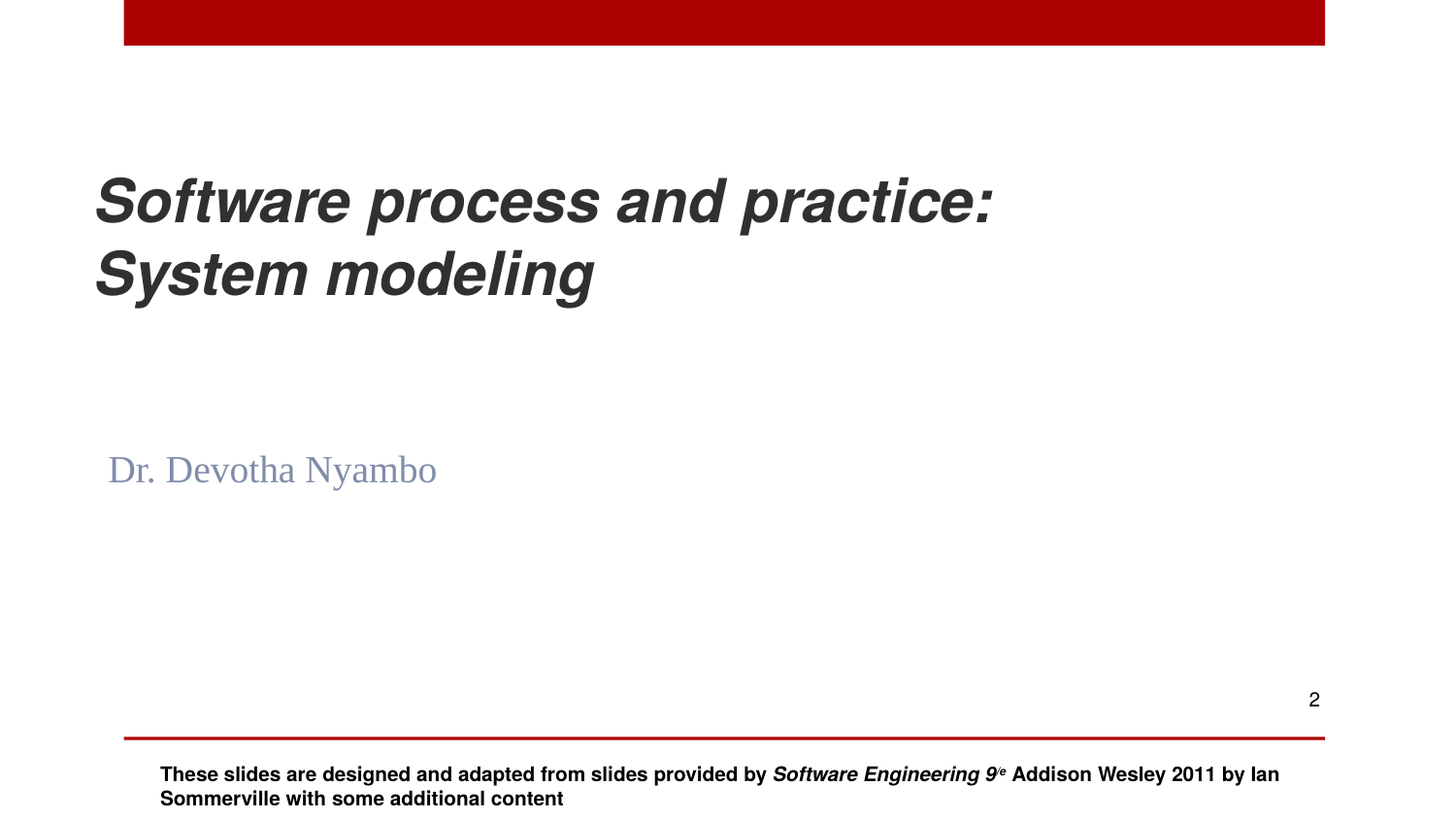

Software process and practice:
System modeling

Dr. Devotha Nyambo
2
These slides are designed and adapted from slides provided by Software Engineering 9/e Addison Wesley 2011 by Ian Sommerville with some additional content